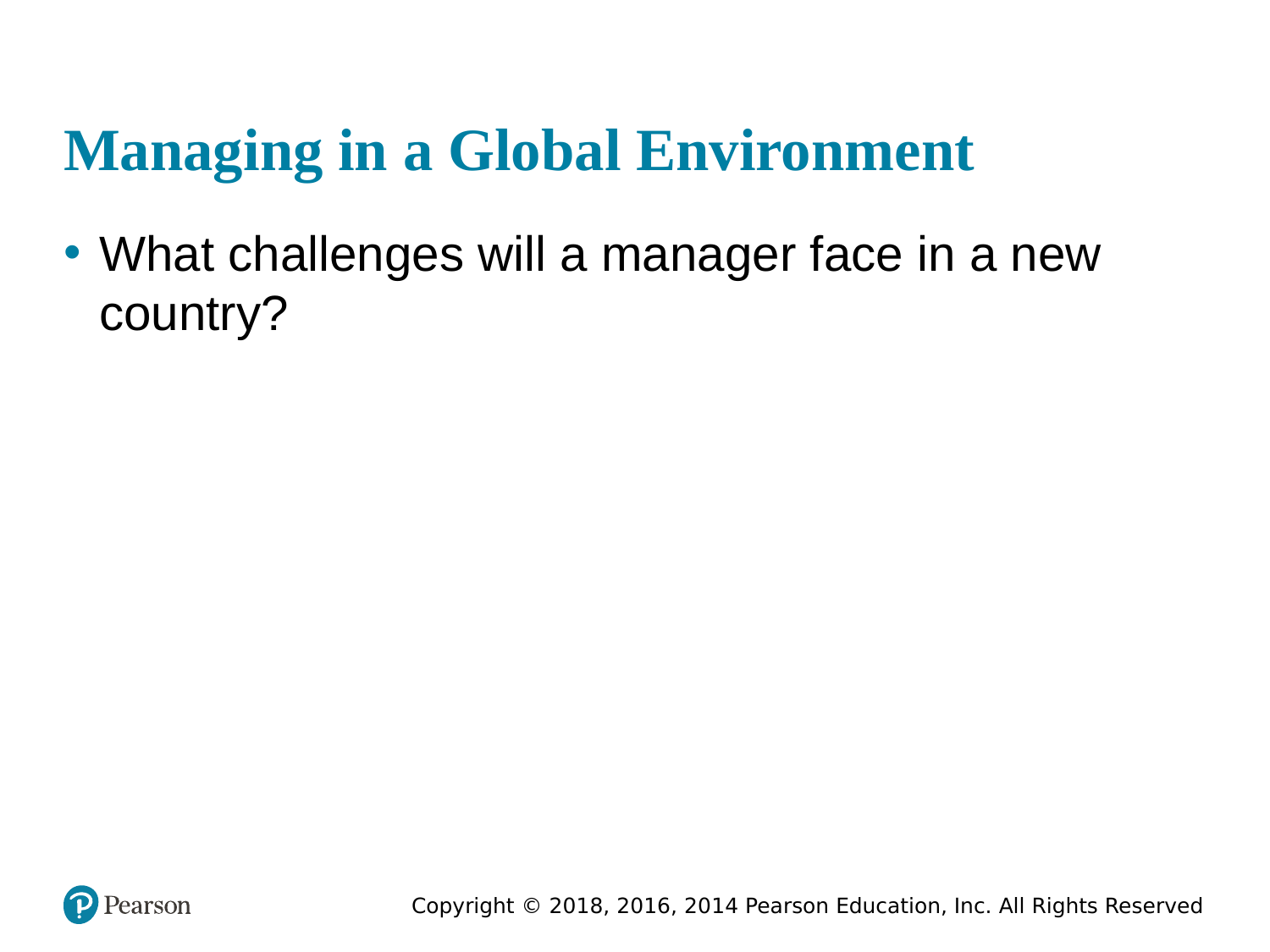

# Managing in a Global Environment
What challenges will a manager face in a new country?